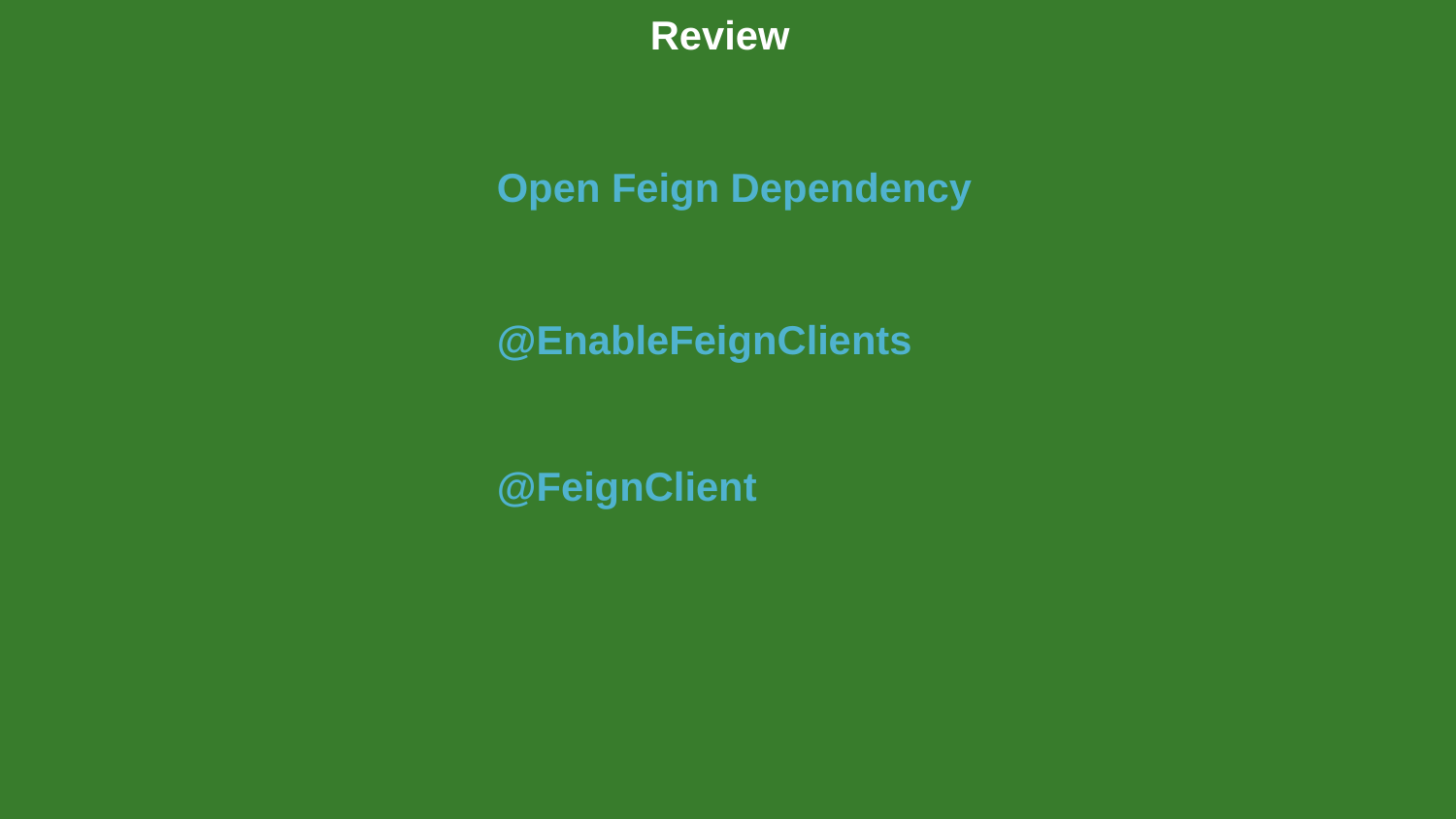

# Review
Open Feign Dependency
@EnableFeignClients
@FeignClient